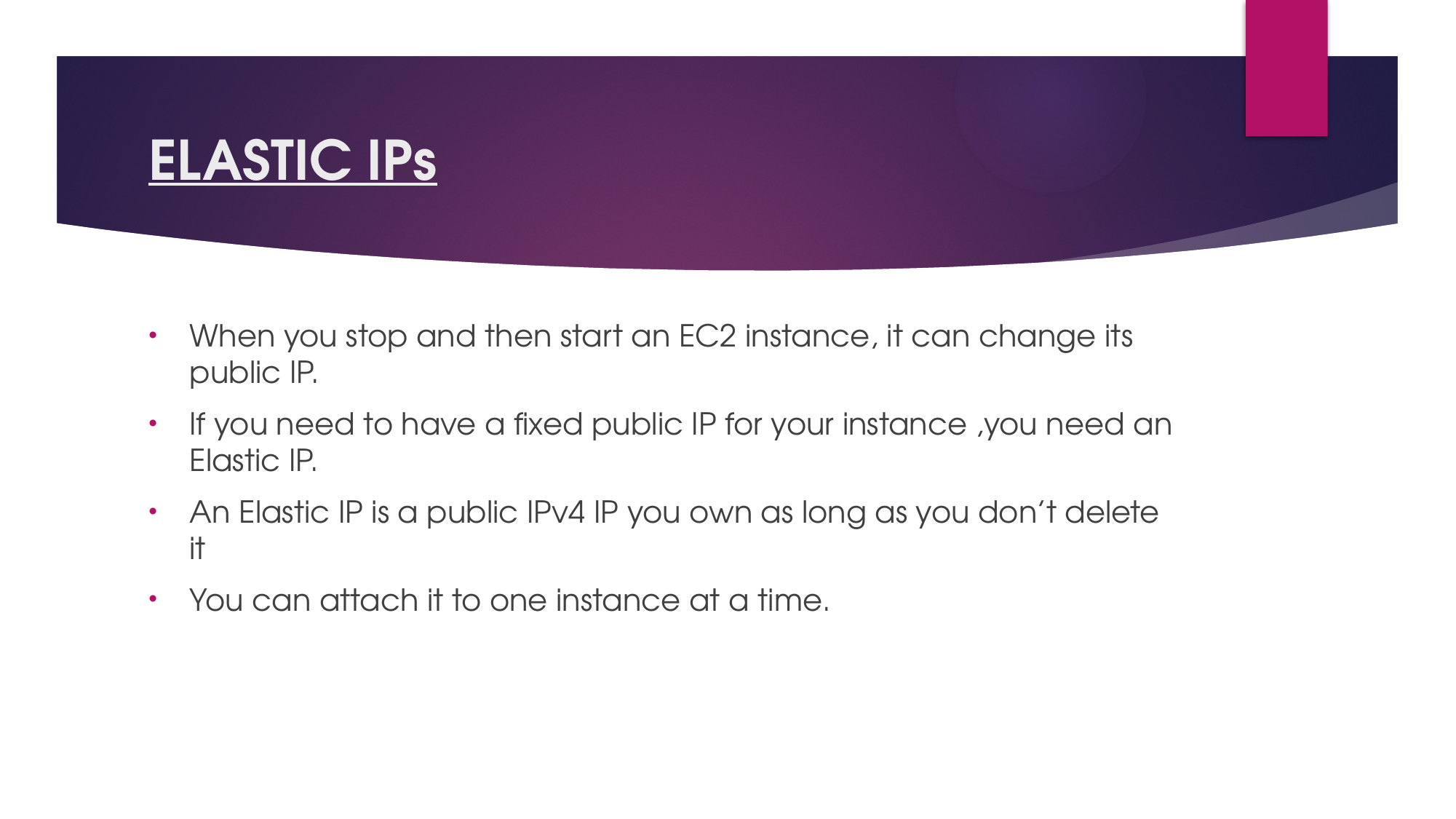

# ELASTIC IPs
When you stop and then start an EC2 instance, it can change its public IP.
If you need to have a fixed public IP for your instance ,you need an Elastic IP.
An Elastic IP is a public IPv4 IP you own as long as you don’t delete it
You can attach it to one instance at a time.